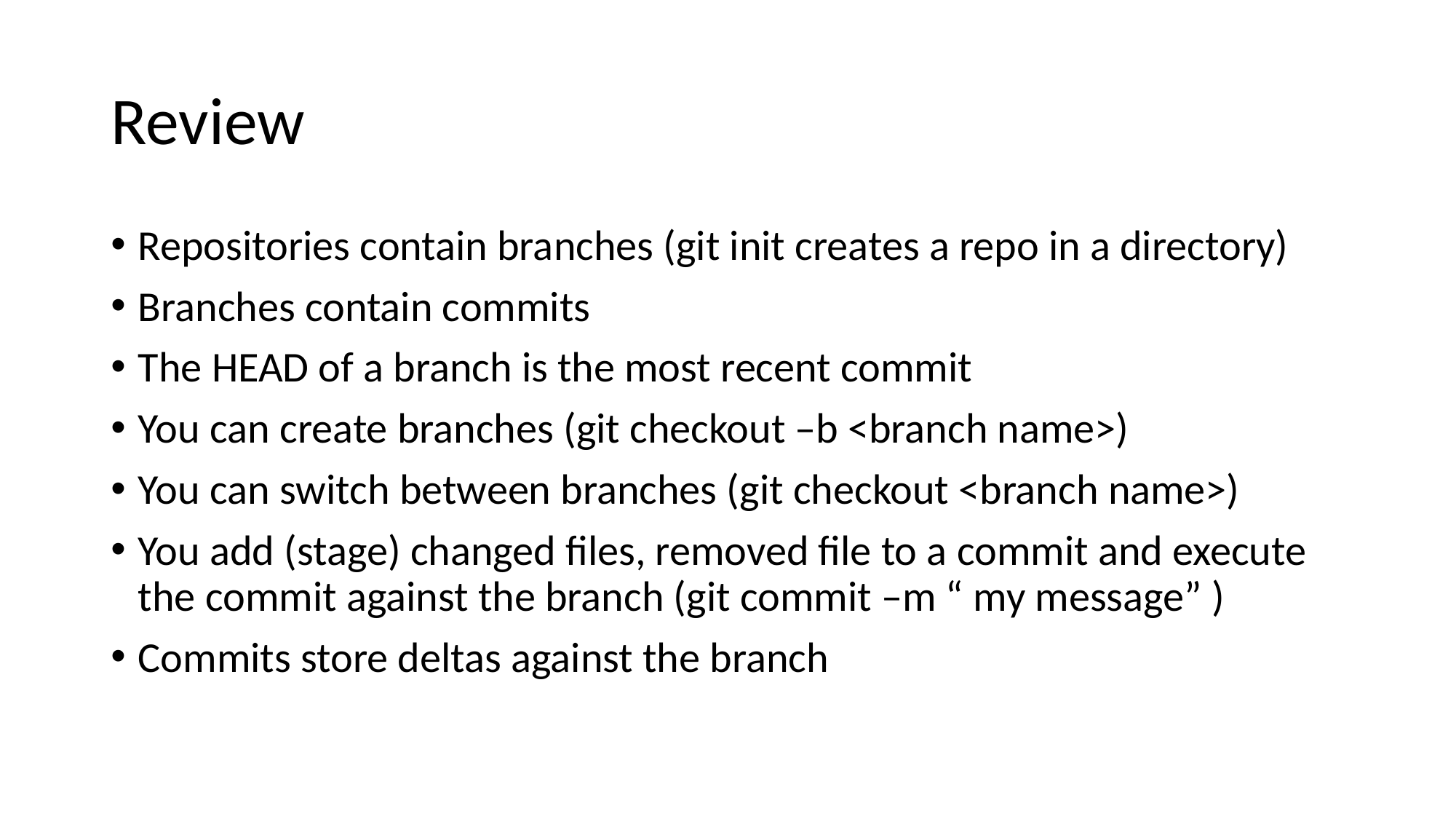

# Review
Repositories contain branches (git init creates a repo in a directory)
Branches contain commits
The HEAD of a branch is the most recent commit
You can create branches (git checkout –b <branch name>)
You can switch between branches (git checkout <branch name>)
You add (stage) changed files, removed file to a commit and execute the commit against the branch (git commit –m “ my message” )
Commits store deltas against the branch